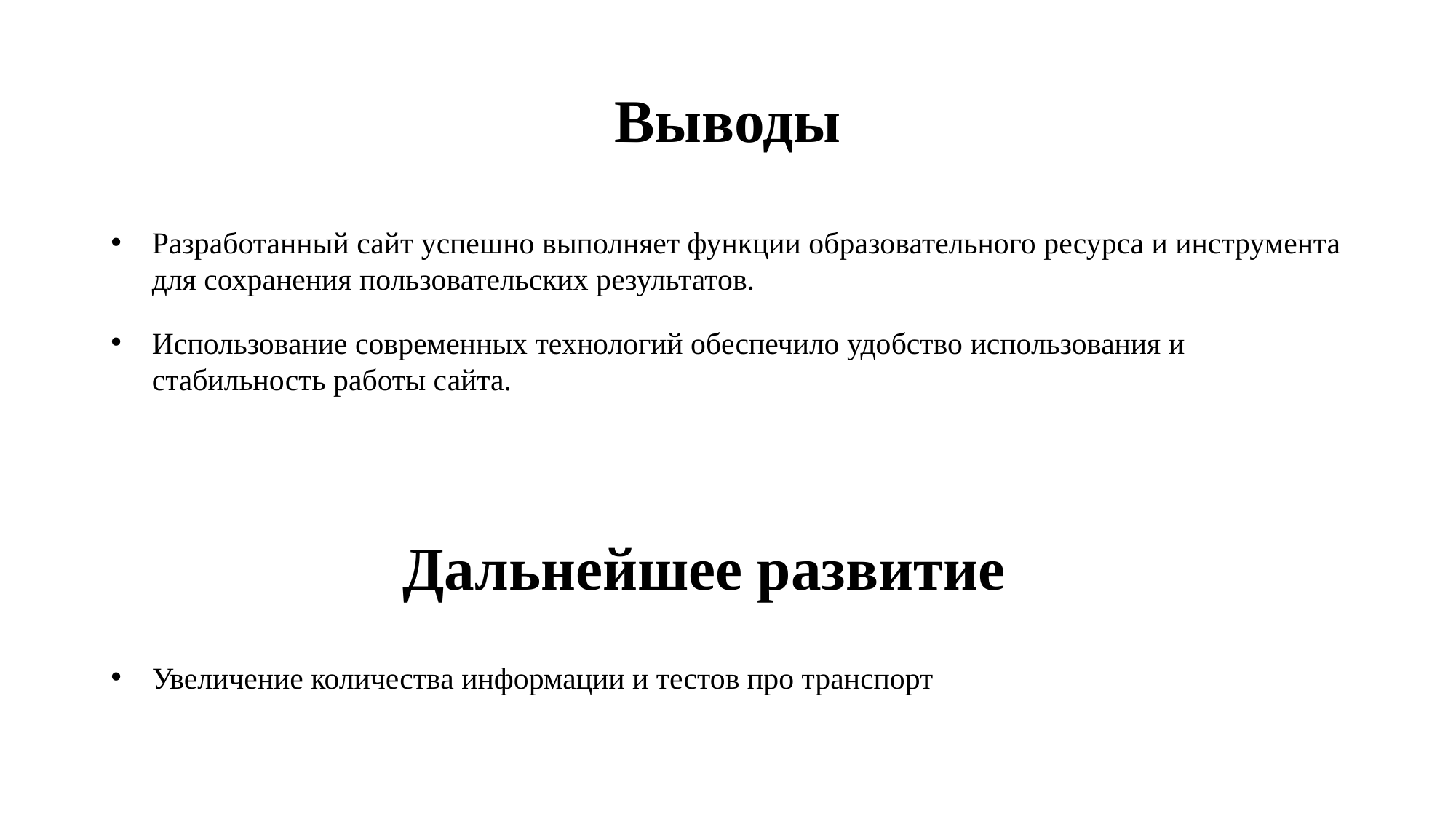

# Выводы
Разработанный сайт успешно выполняет функции образовательного ресурса и инструмента для сохранения пользовательских результатов.
Использование современных технологий обеспечило удобство использования и стабильность работы сайта.

Дальнейшее развитие
Увеличение количества информации и тестов про транспорт